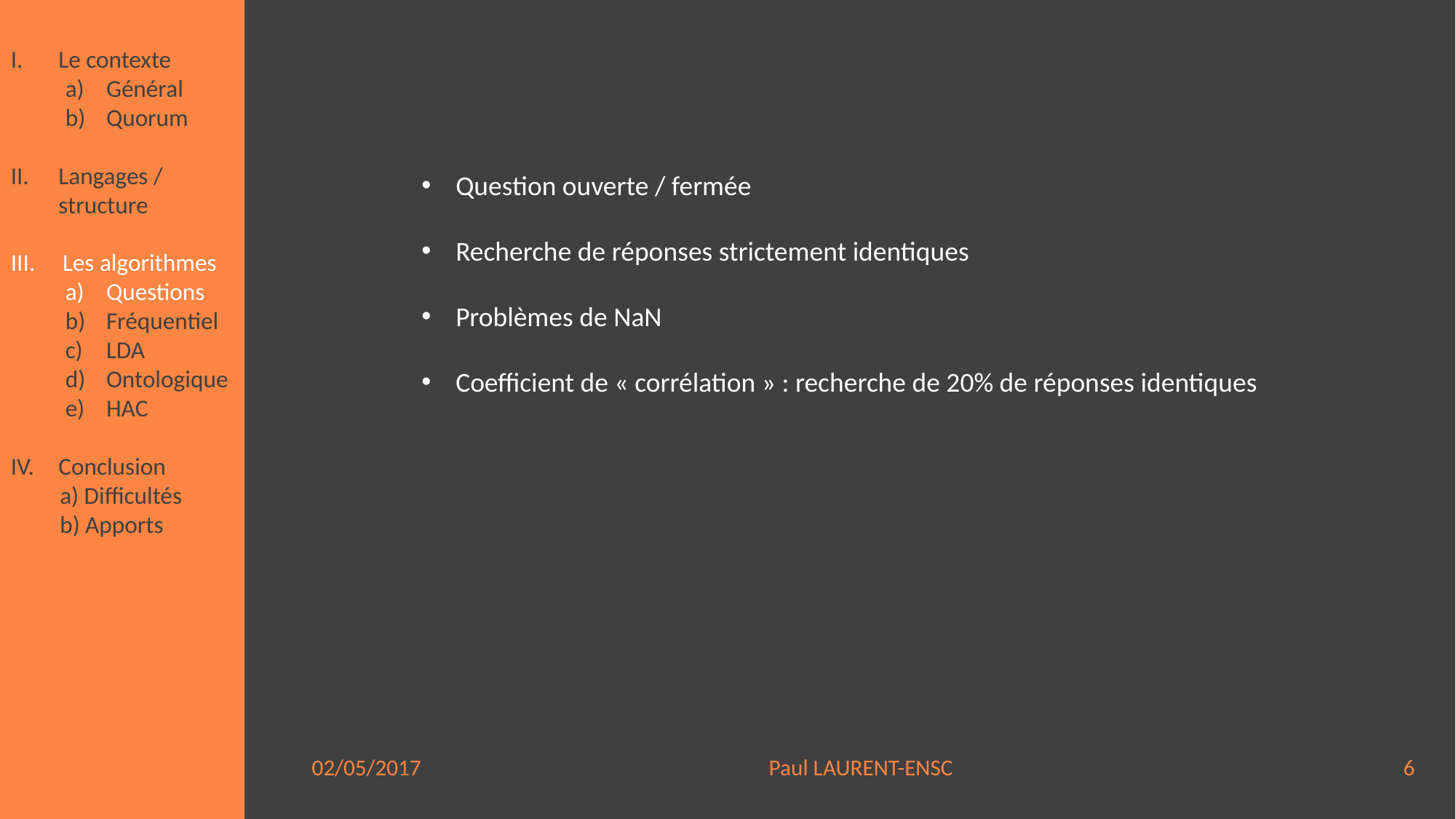

Le contexte
Général
Quorum

Langages / structure

III.     Les algorithmes
Questions
Fréquentiel
LDA
Ontologique
HAC

Conclusion
         a) Difficultés
         b) Apports
#
Question ouverte / fermée

Recherche de réponses strictement identiques

Problèmes de NaN

Coefficient de « corrélation » : recherche de 20% de réponses identiques

02/05/2017			    Paul LAURENT-ENSC				   	6